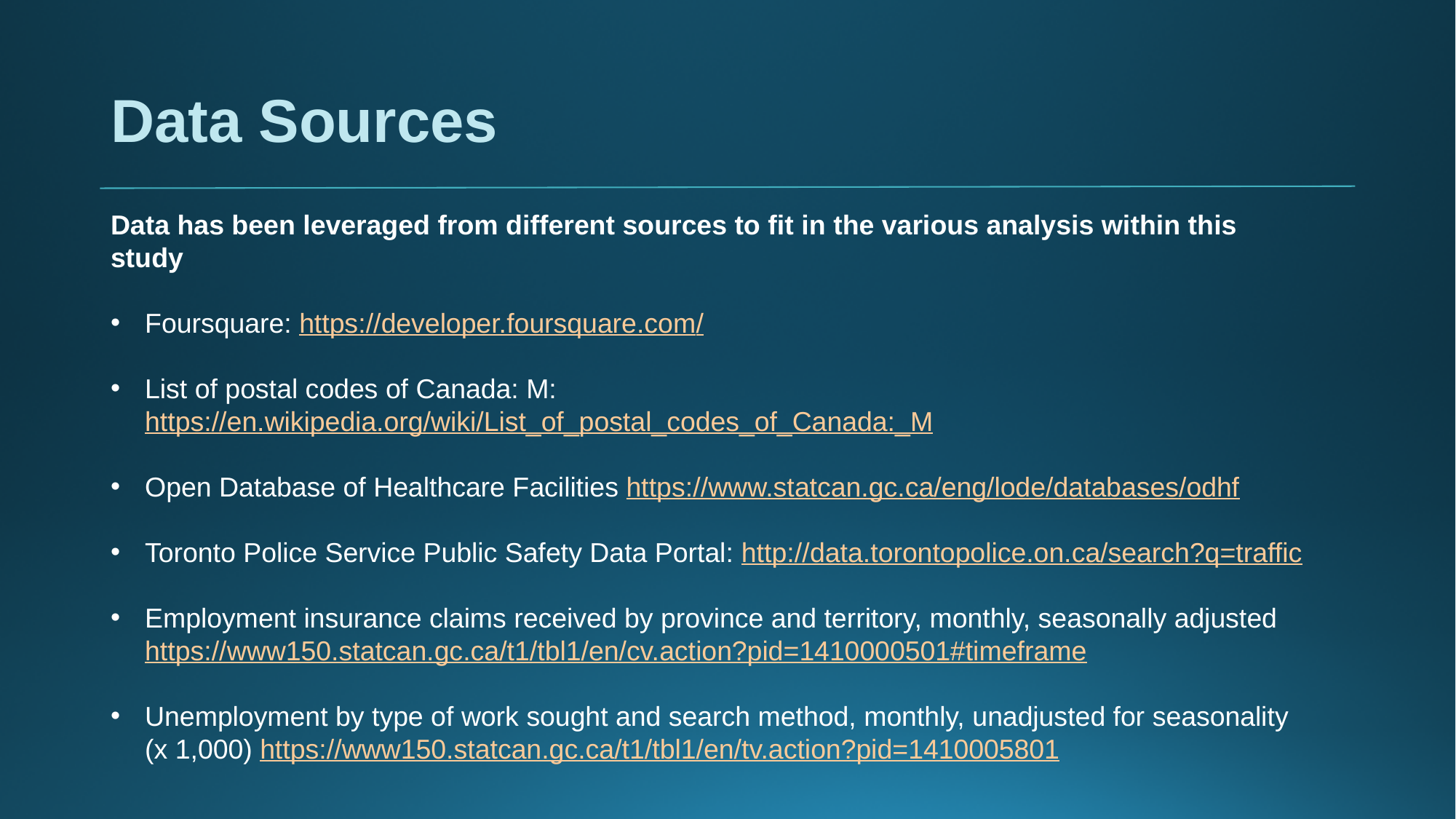

# Data Sources
Data has been leveraged from different sources to fit in the various analysis within this study

Foursquare: https://developer.foursquare.com/

List of postal codes of Canada: M: https://en.wikipedia.org/wiki/List_of_postal_codes_of_Canada:_M

Open Database of Healthcare Facilities https://www.statcan.gc.ca/eng/lode/databases/odhf

Toronto Police Service Public Safety Data Portal: http://data.torontopolice.on.ca/search?q=traffic

Employment insurance claims received by province and territory, monthly, seasonally adjusted https://www150.statcan.gc.ca/t1/tbl1/en/cv.action?pid=1410000501#timeframe

Unemployment by type of work sought and search method, monthly, unadjusted for seasonality (x 1,000) https://www150.statcan.gc.ca/t1/tbl1/en/tv.action?pid=1410005801